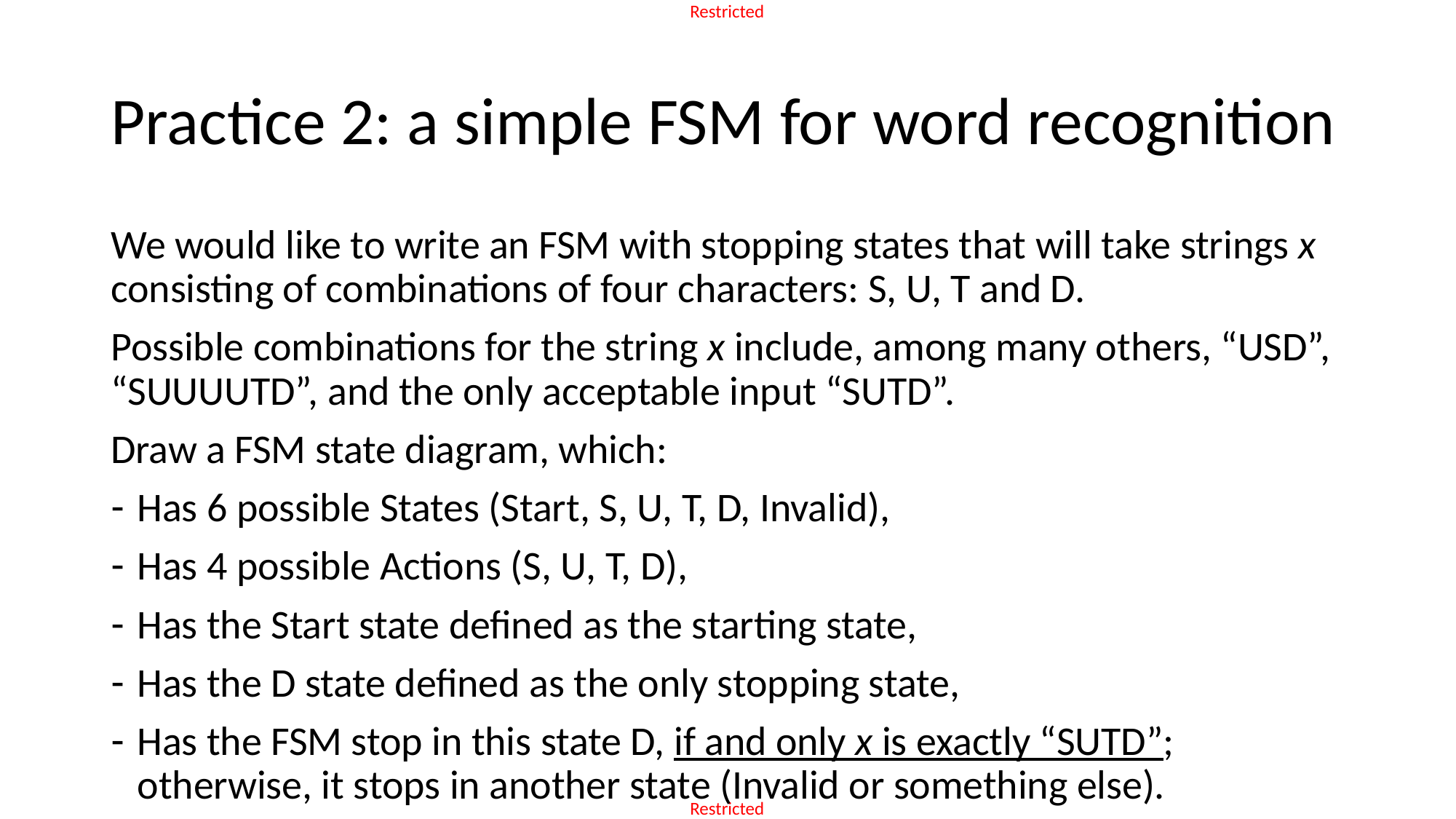

# Practice 2: a simple FSM for word recognition
We would like to write an FSM with stopping states that will take strings x consisting of combinations of four characters: S, U, T and D.
Possible combinations for the string x include, among many others, “USD”, “SUUUUTD”, and the only acceptable input “SUTD”.
Draw a FSM state diagram, which:
Has 6 possible States (Start, S, U, T, D, Invalid),
Has 4 possible Actions (S, U, T, D),
Has the Start state defined as the starting state,
Has the D state defined as the only stopping state,
Has the FSM stop in this state D, if and only x is exactly “SUTD”; otherwise, it stops in another state (Invalid or something else).